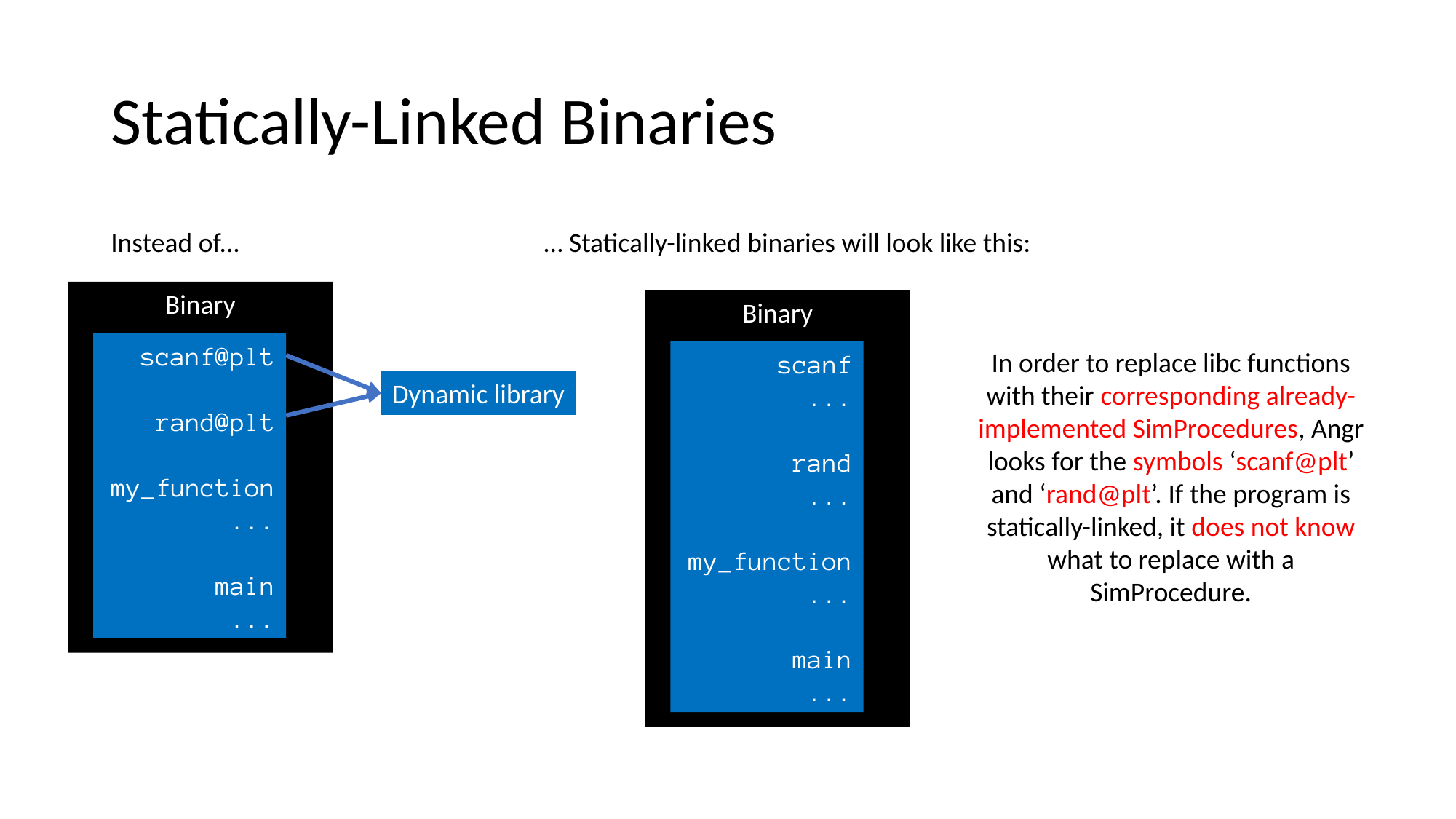

# Statically-Linked Binaries
Instead of...
… Statically-linked binaries will look like this:
Binary

Binary

scanf@plt

rand@plt

my_function
...

main
...
In order to replace libc functions with their corresponding already-implemented SimProcedures, Angr looks for the symbols ‘scanf@plt’ and ‘rand@plt’. If the program is statically-linked, it does not know what to replace with a SimProcedure.
scanf
...

rand
...

my_function
...

main
...
Dynamic library